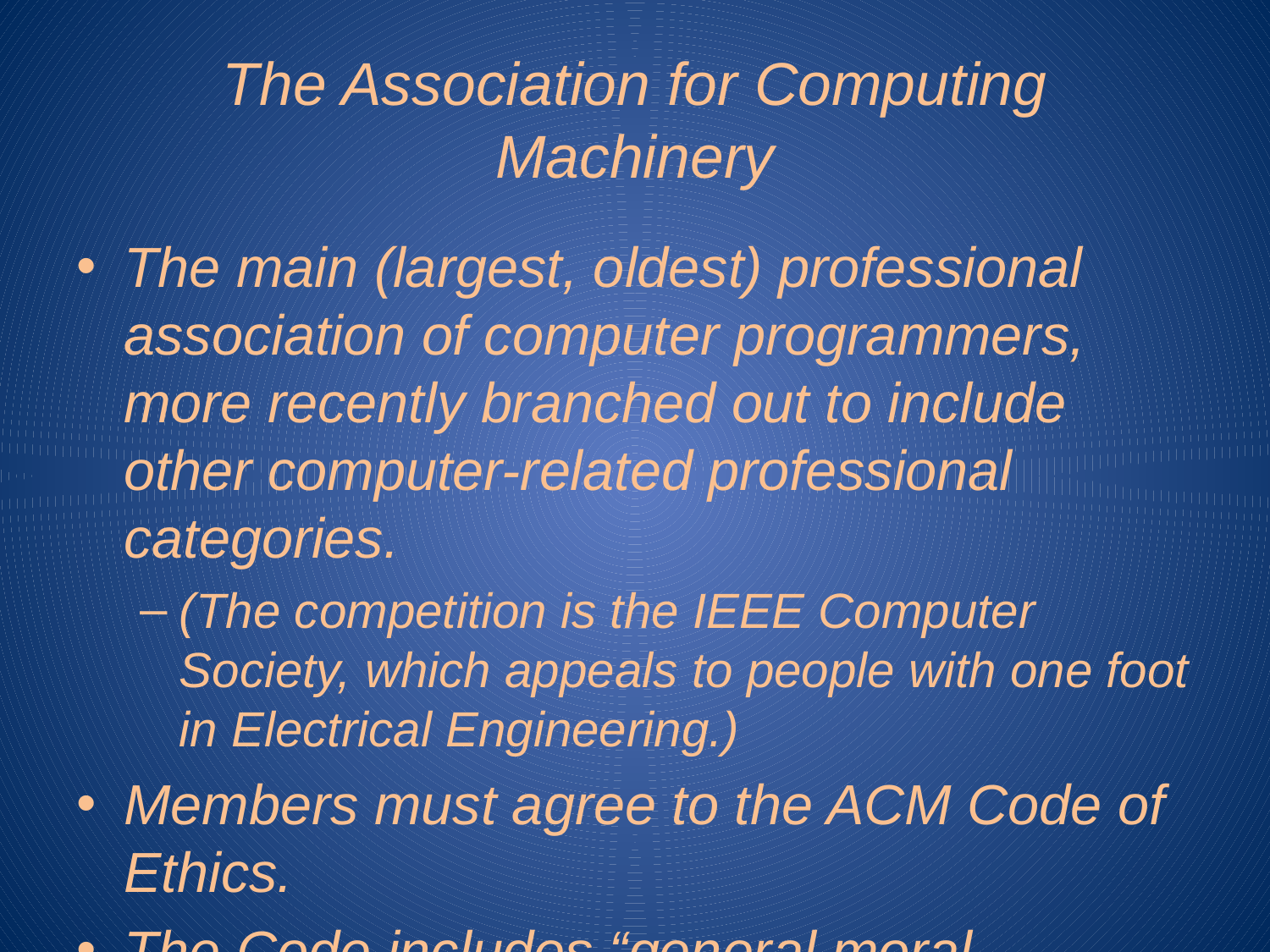

# The Association for Computing Machinery
The main (largest, oldest) professional association of computer programmers, more recently branched out to include other computer-related professional categories.
(The competition is the IEEE Computer Society, which appeals to people with one foot in Electrical Engineering.)
Members must agree to the ACM Code of Ethics.
The Code includes “general moral imperatives” and then “more specific professional responsibilities.”